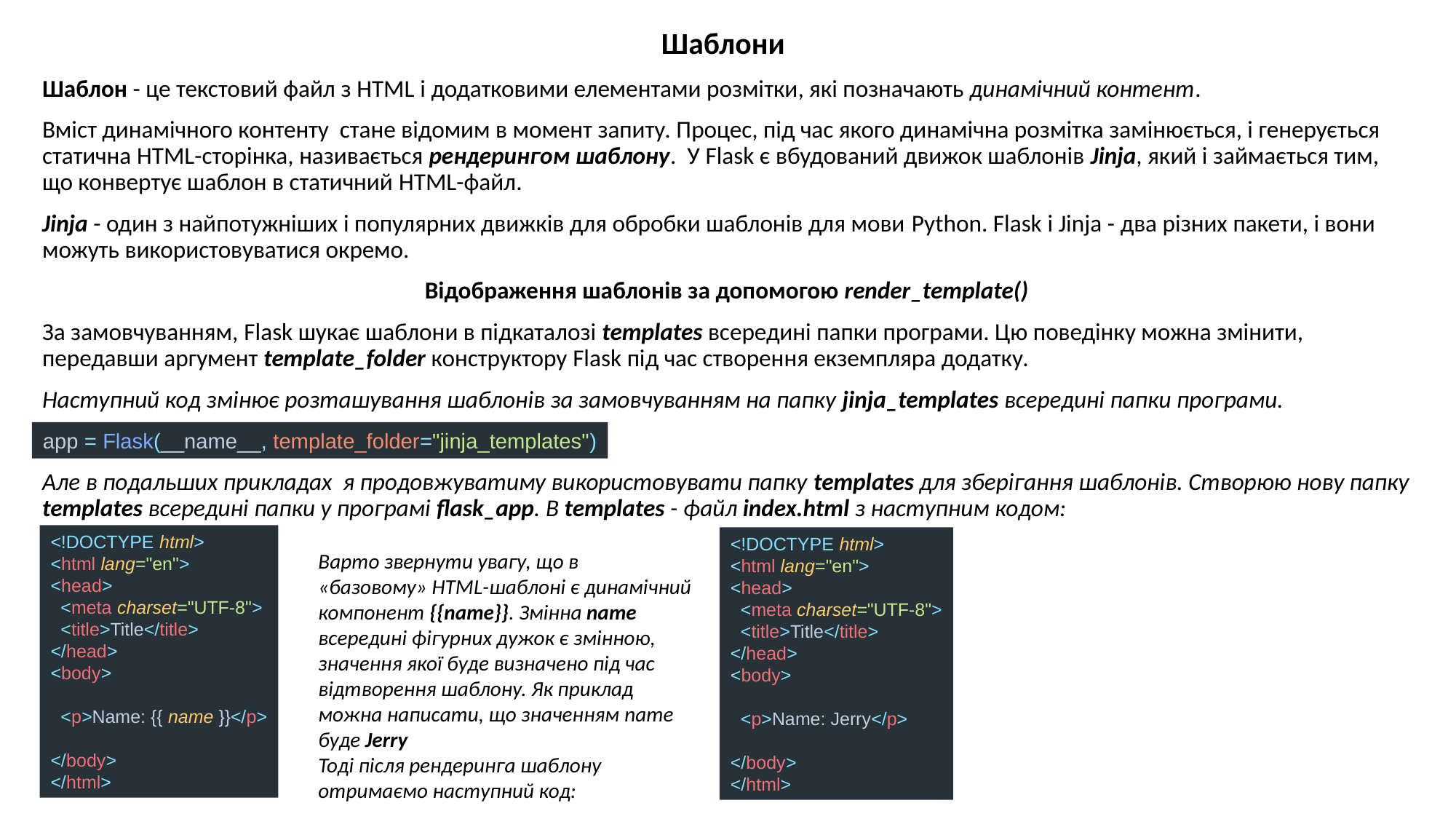

Шаблони
Шаблон - це текстовий файл з HTML і додатковими елементами розмітки, які позначають динамічний контент.
Вміст динамічного контенту  стане відомим в момент запиту. Процес, під час якого динамічна розмітка замінюється, і генерується статична HTML-сторінка, називається рендерингом шаблону.  У Flask є вбудований движок шаблонів Jinja, який і займається тим, що конвертує шаблон в статичний HTML-файл.
Jinja - один з найпотужніших і популярних движків для обробки шаблонів для мови Python. Flask і Jinja - два різних пакети, і вони можуть використовуватися окремо.
Відображення шаблонів за допомогою render_template()
За замовчуванням, Flask шукає шаблони в підкаталозі templates всередині папки програми. Цю поведінку можна змінити, передавши аргумент template_folder конструктору Flask під час створення екземпляра додатку.
Наступний код змінює розташування шаблонів за замовчуванням на папку jinja_templates всередині папки програми.

Але в подальших прикладах  я продовжуватиму використовувати папку templates для зберігання шаблонів. Створюю нову папку templates всередині папки у програмі flask_app. В templates - файл index.html з наступним кодом:
app = Flask(__name__, template_folder="jinja_templates")
<!DOCTYPE html>
<html lang="en">
<head>
  <meta charset="UTF-8">
  <title>Title</title>
</head>
<body>
  <p>Name: {{ name }}</p>
</body>
</html>
<!DOCTYPE html>
<html lang="en">
<head>
  <meta charset="UTF-8">
  <title>Title</title>
</head>
<body>
  <p>Name: Jerry</p>
</body>
</html>
Варто звернути увагу, що в «базовому» HTML-шаблоні є динамічний компонент {{name}}. Змінна name всередині фігурних дужок є змінною, значення якої буде визначено під час відтворення шаблону. Як приклад можна написати, що значенням name буде Jerry
Тоді після рендеринга шаблону отримаємо наступний код: